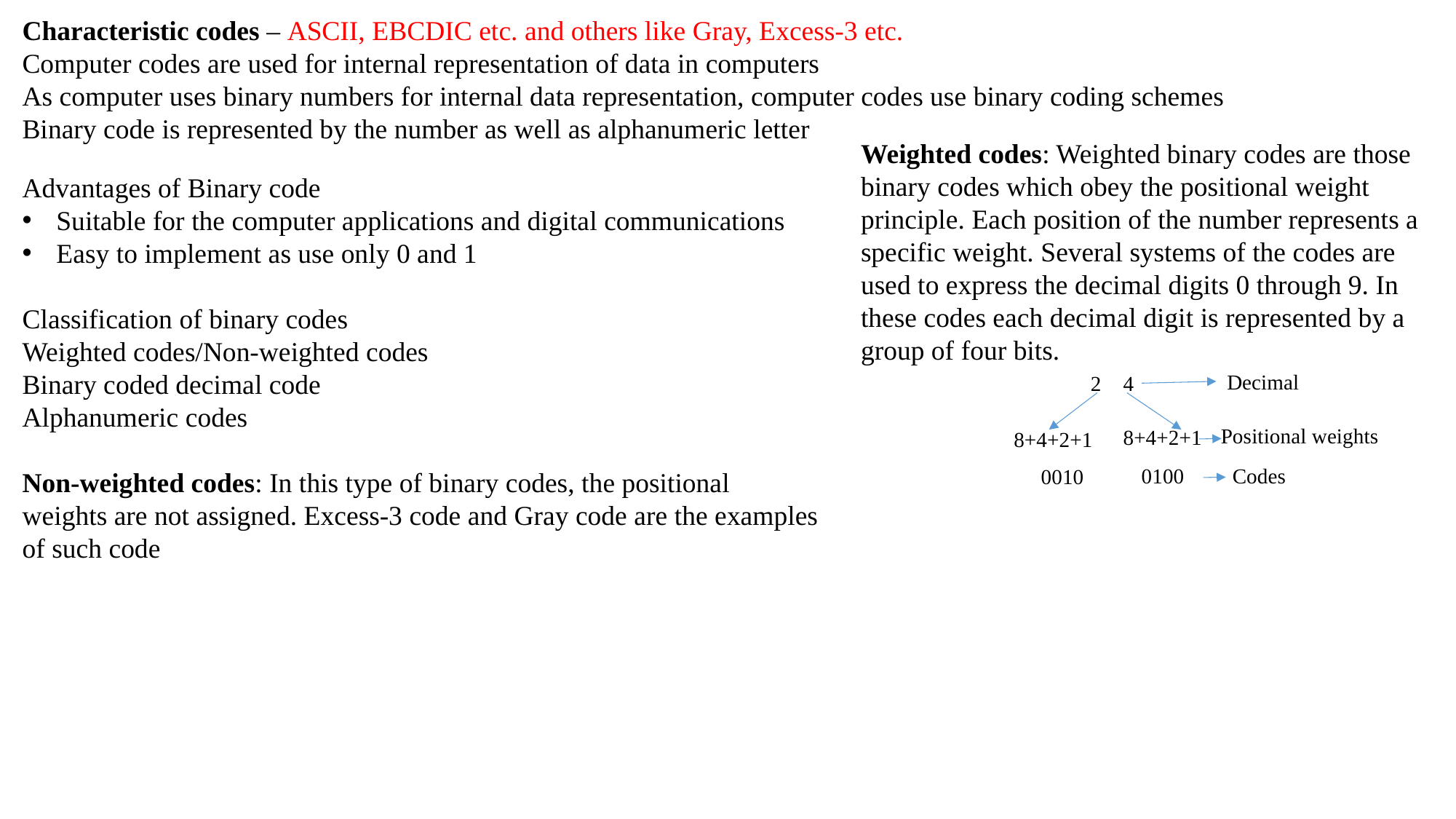

Characteristic codes – ASCII, EBCDIC etc. and others like Gray, Excess-3 etc.
Computer codes are used for internal representation of data in computers
As computer uses binary numbers for internal data representation, computer codes use binary coding schemes
Binary code is represented by the number as well as alphanumeric letter
Weighted codes: Weighted binary codes are those binary codes which obey the positional weight principle. Each position of the number represents a specific weight. Several systems of the codes are used to express the decimal digits 0 through 9. In these codes each decimal digit is represented by a group of four bits.
Advantages of Binary code
Suitable for the computer applications and digital communications
Easy to implement as use only 0 and 1

Classification of binary codes
Weighted codes/Non-weighted codes
Binary coded decimal code
Alphanumeric codes

Non-weighted codes: In this type of binary codes, the positional weights are not assigned. Excess-3 code and Gray code are the examples of such code
Decimal
4
2
Positional weights
8+4+2+1
8+4+2+1
Codes
0100
0010